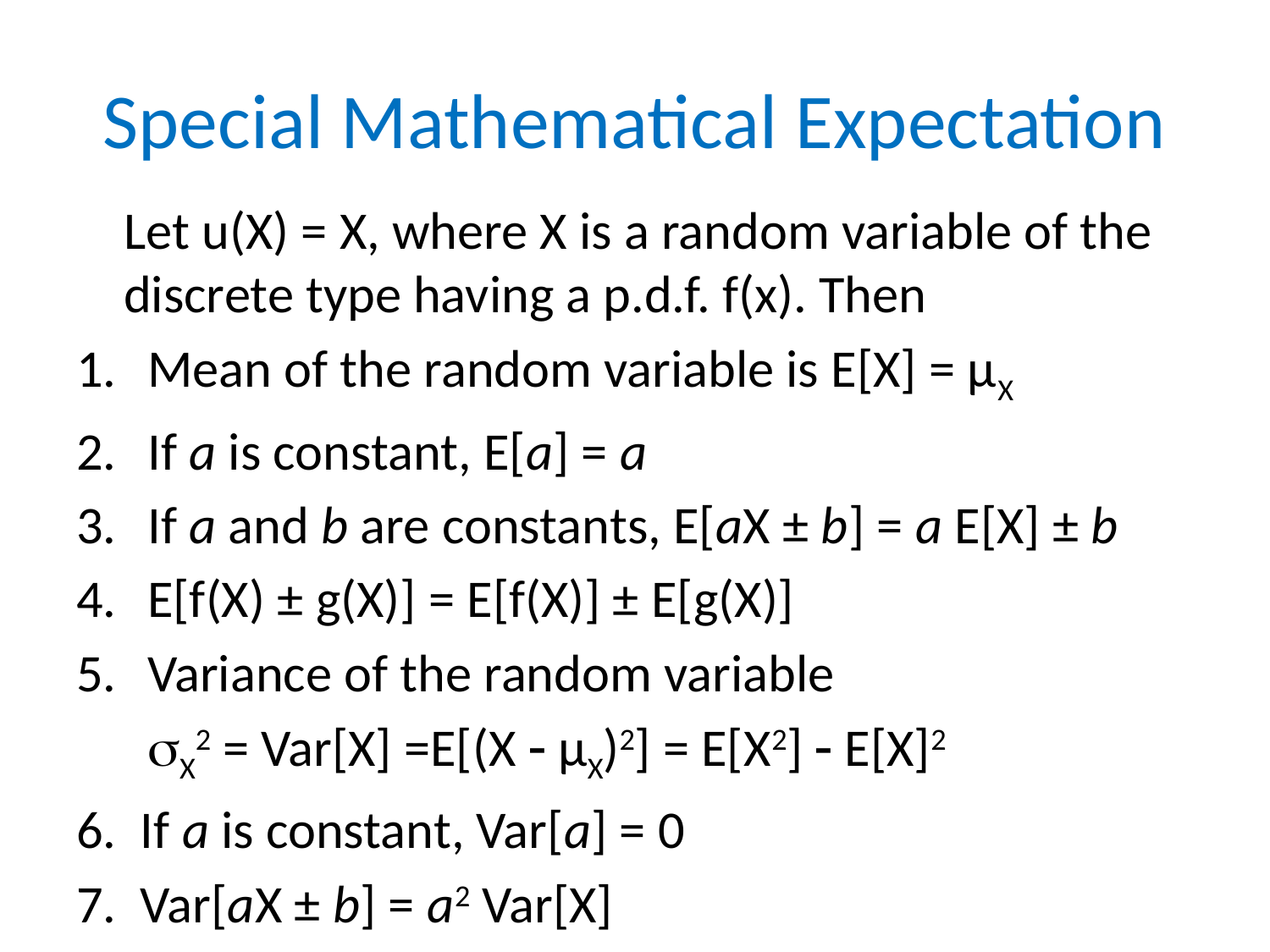

# Special Mathematical Expectation
	Let u(X) = X, where X is a random variable of the discrete type having a p.d.f. f(x). Then
Mean of the random variable is E[X] = µX
If a is constant, E[a] = a
If a and b are constants, E[aX ± b] = a E[X] ± b
E[f(X) ± g(X)] = E[f(X)] ± E[g(X)]
Variance of the random variable
	σX2 = Var[X] =E[(X − µX)2] = E[X2] − E[X]2
6.  If a is constant, Var[a] = 0
7.  Var[aX ± b] = a2 Var[X]